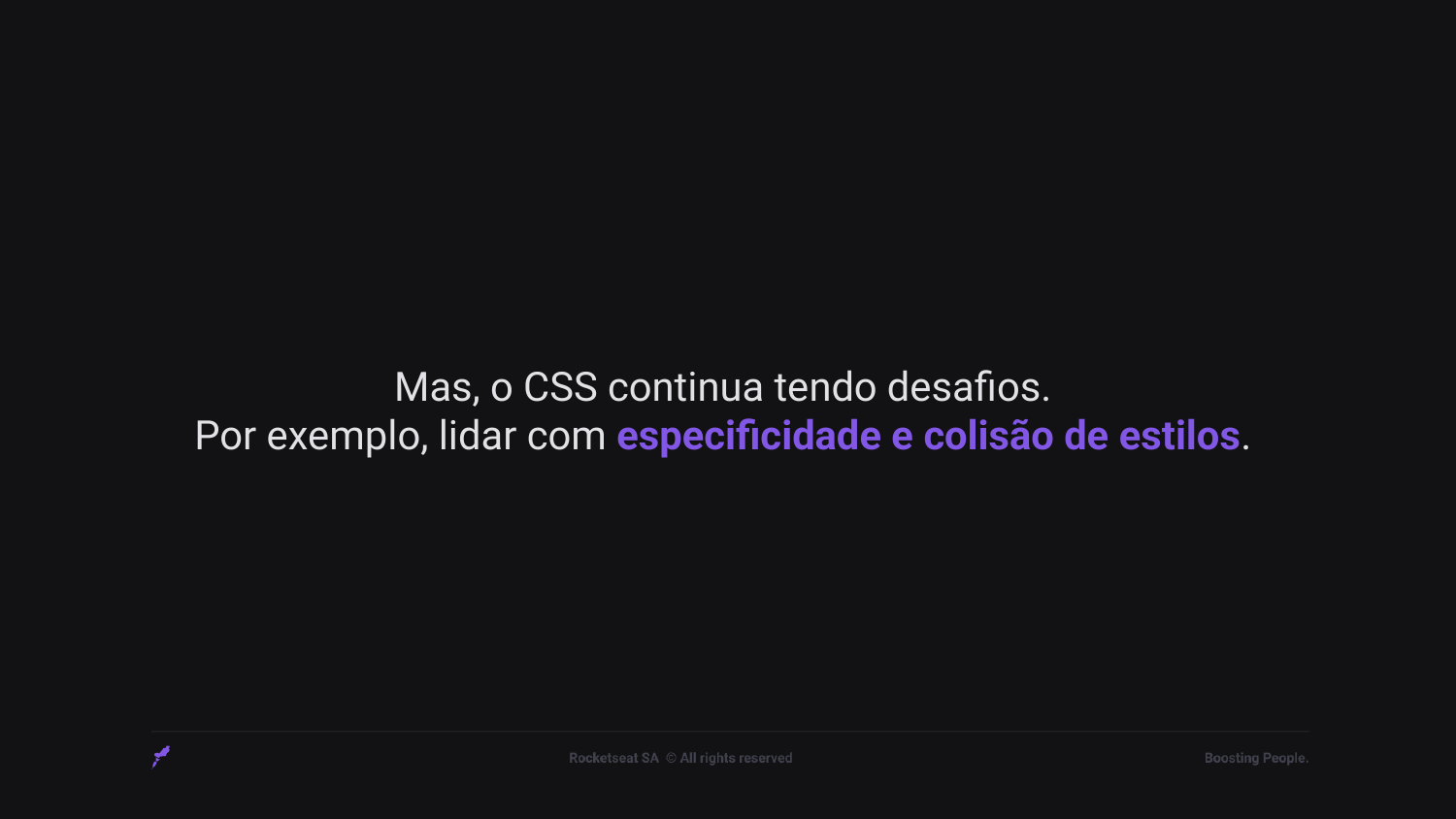

Mas, o CSS continua tendo desafios.
Por exemplo, lidar com especificidade e colisão de estilos.